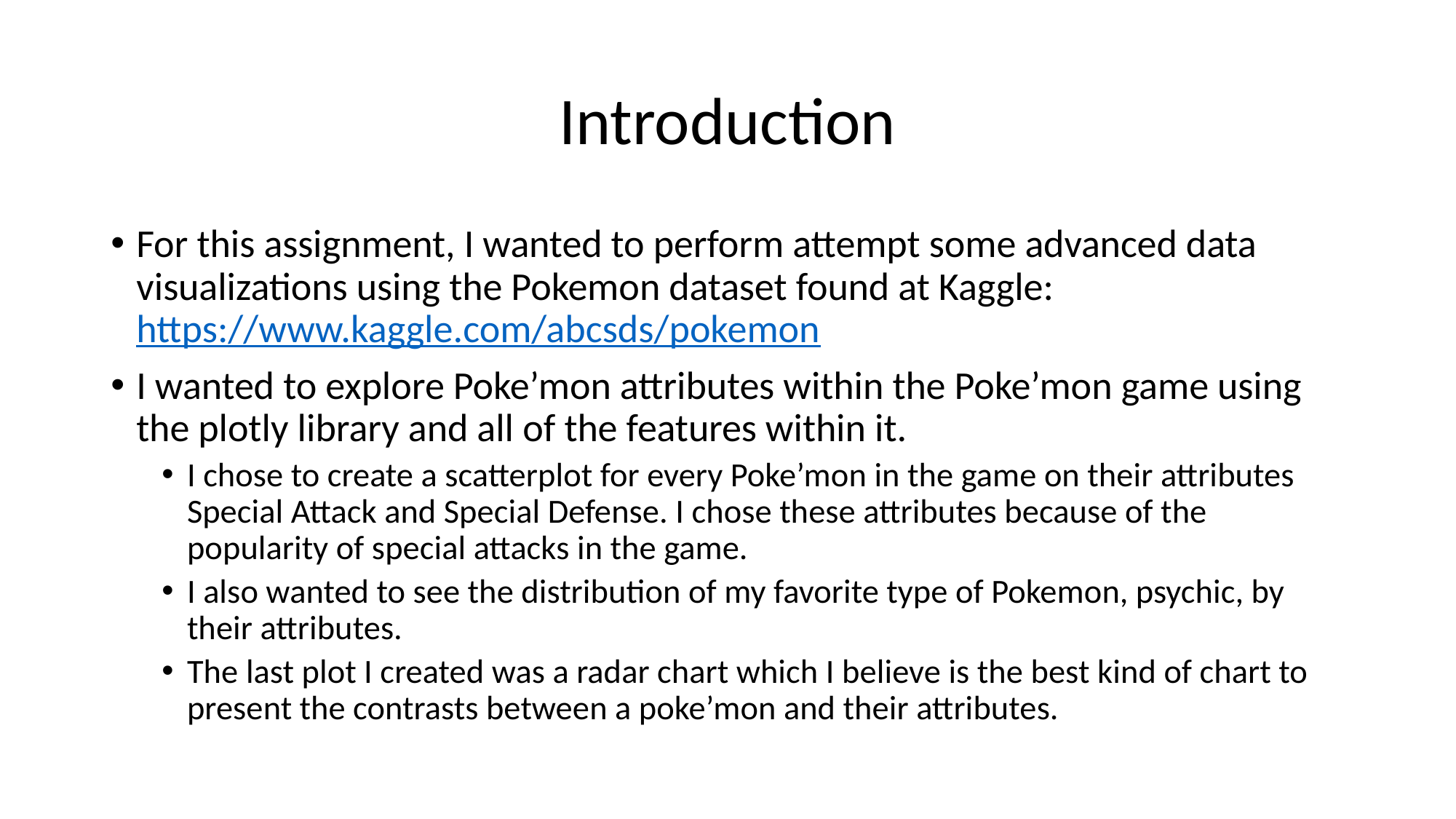

# Introduction
For this assignment, I wanted to perform attempt some advanced data visualizations using the Pokemon dataset found at Kaggle: https://www.kaggle.com/abcsds/pokemon
I wanted to explore Poke’mon attributes within the Poke’mon game using the plotly library and all of the features within it.
I chose to create a scatterplot for every Poke’mon in the game on their attributes Special Attack and Special Defense. I chose these attributes because of the popularity of special attacks in the game.
I also wanted to see the distribution of my favorite type of Pokemon, psychic, by their attributes.
The last plot I created was a radar chart which I believe is the best kind of chart to present the contrasts between a poke’mon and their attributes.